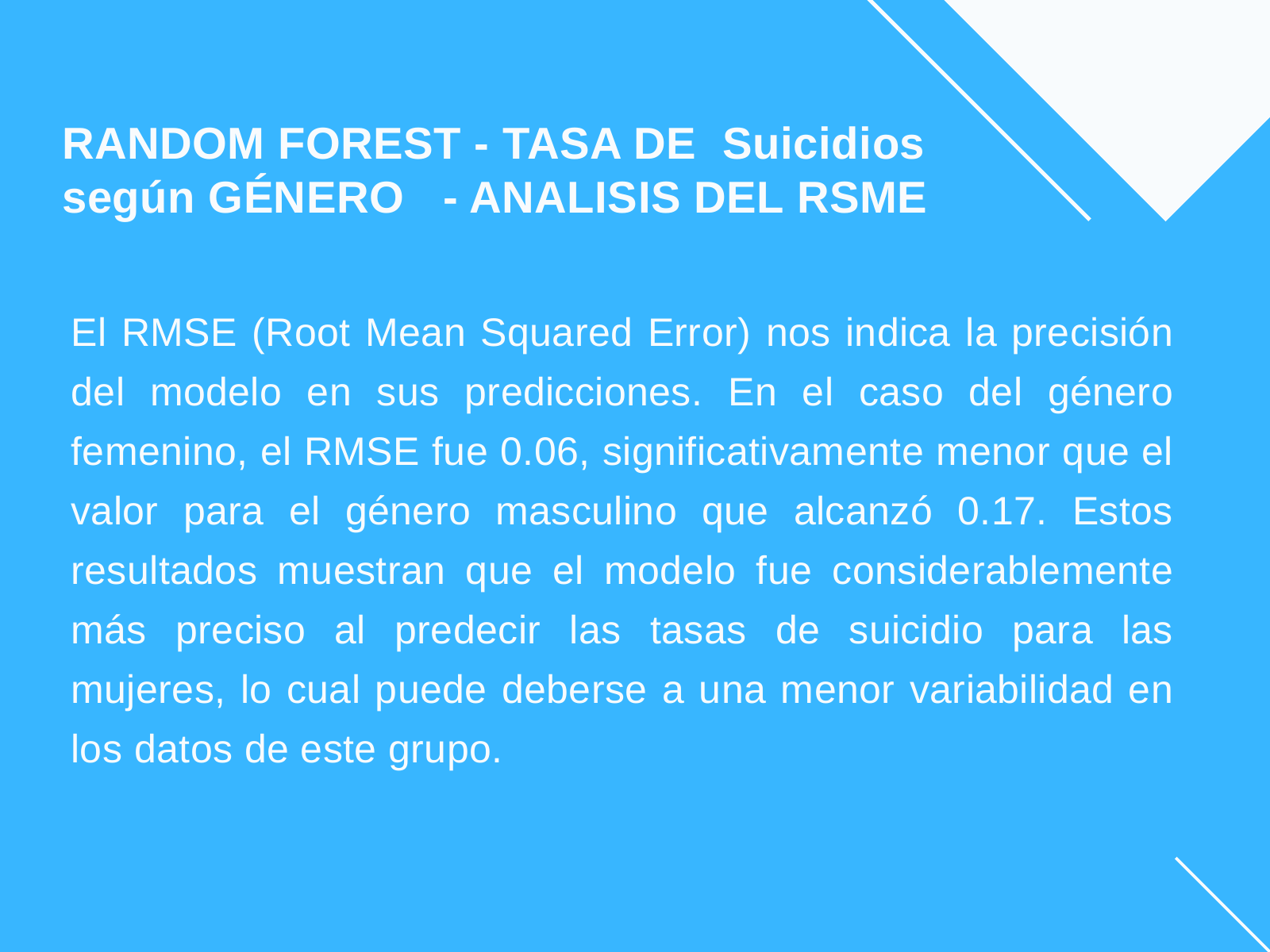

RANDOM FOREST - TASA DE  Suicidios
según GÉNERO   - ANALISIS DEL RSME
El RMSE (Root Mean Squared Error) nos indica la precisión del modelo en sus predicciones. En el caso del género femenino, el RMSE fue 0.06, significativamente menor que el valor para el género masculino que alcanzó 0.17. Estos resultados muestran que el modelo fue considerablemente más preciso al predecir las tasas de suicidio para las mujeres, lo cual puede deberse a una menor variabilidad en los datos de este grupo.